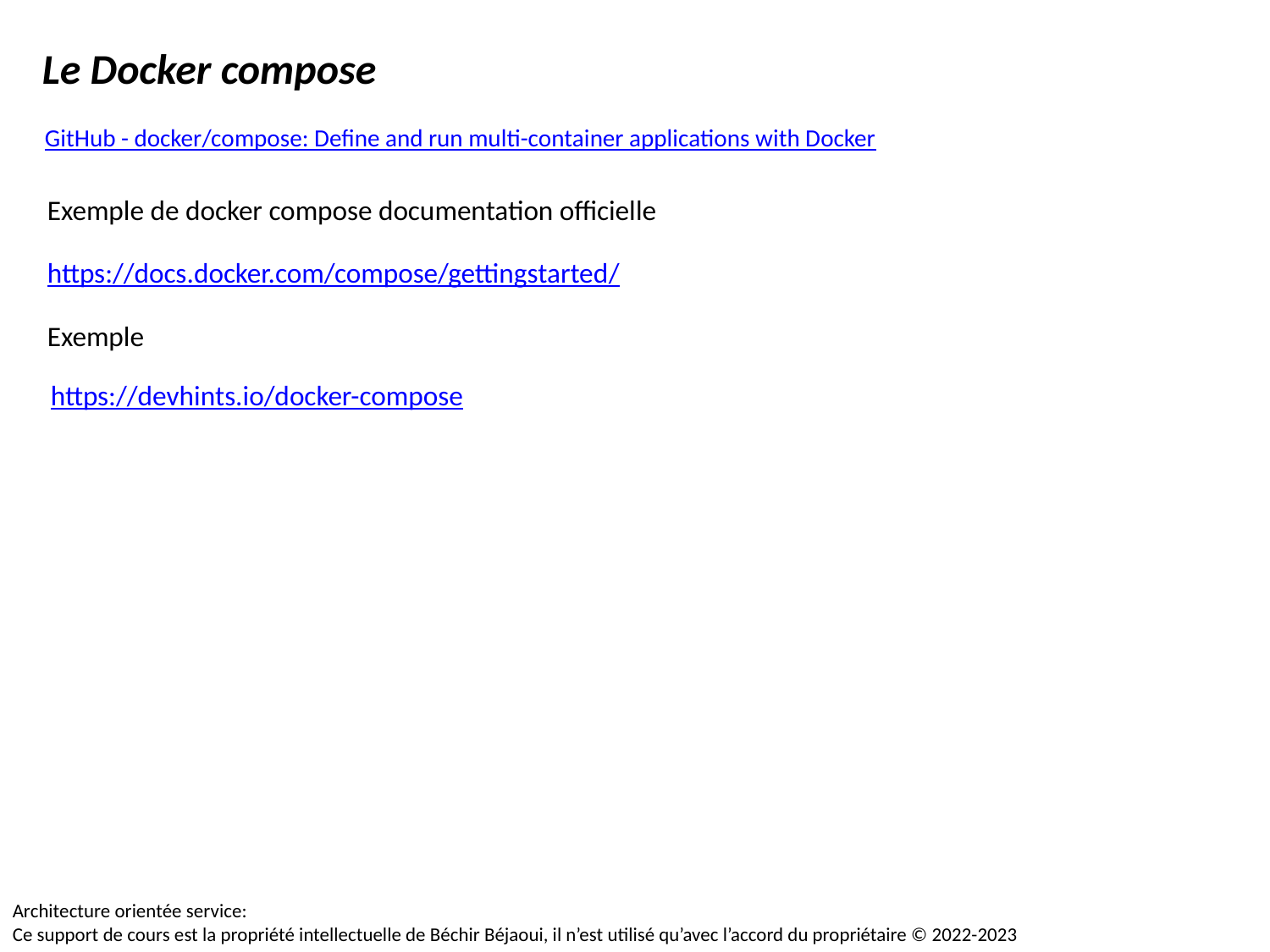

Le Docker compose
GitHub - docker/compose: Define and run multi-container applications with Docker
Exemple de docker compose documentation officielle
https://docs.docker.com/compose/gettingstarted/

Exemple
https://devhints.io/docker-compose